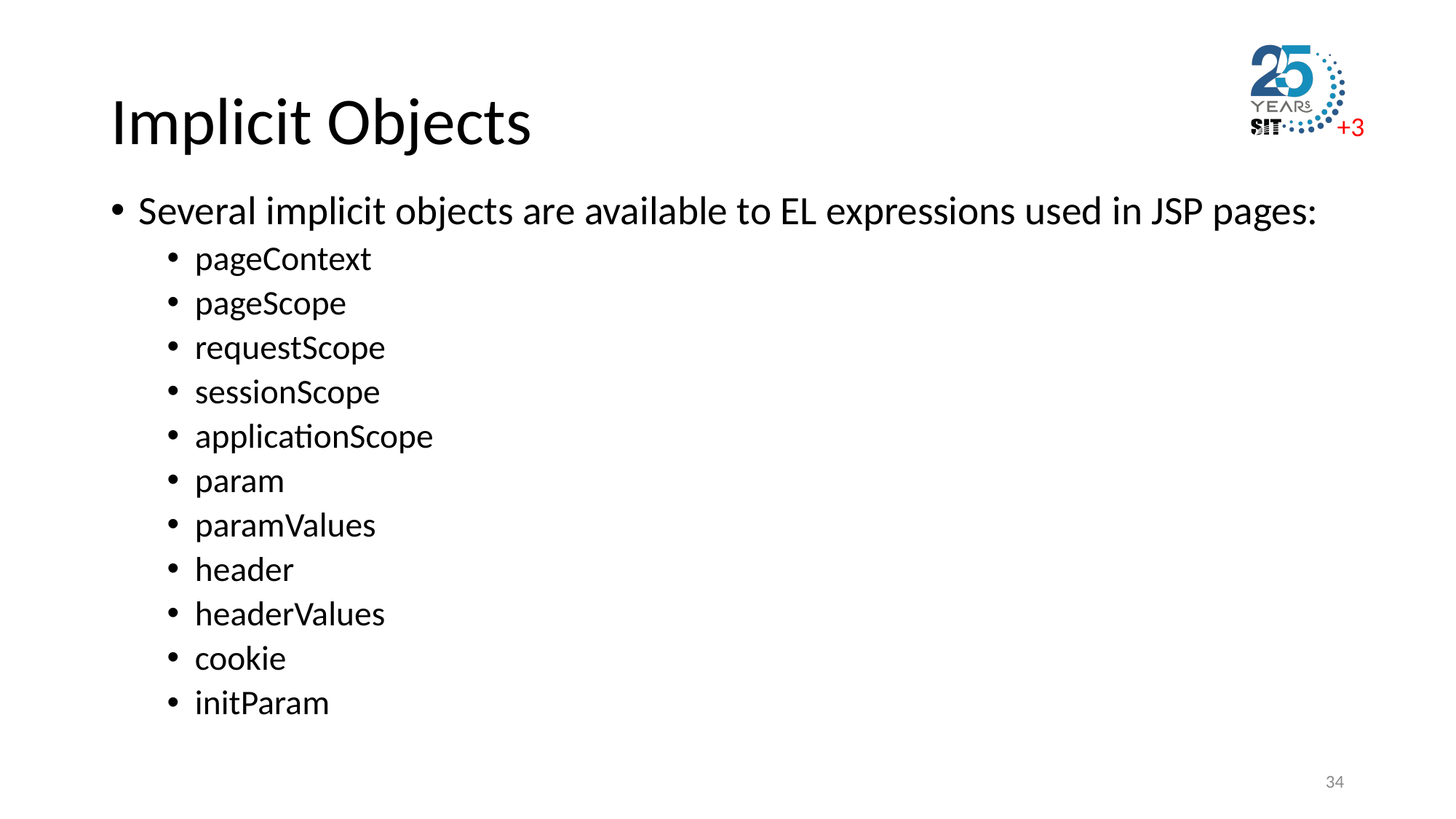

# Implicit Objects
Several implicit objects are available to EL expressions used in JSP pages:
pageContext
pageScope
requestScope
sessionScope
applicationScope
param
paramValues
header
headerValues
cookie
initParam
34